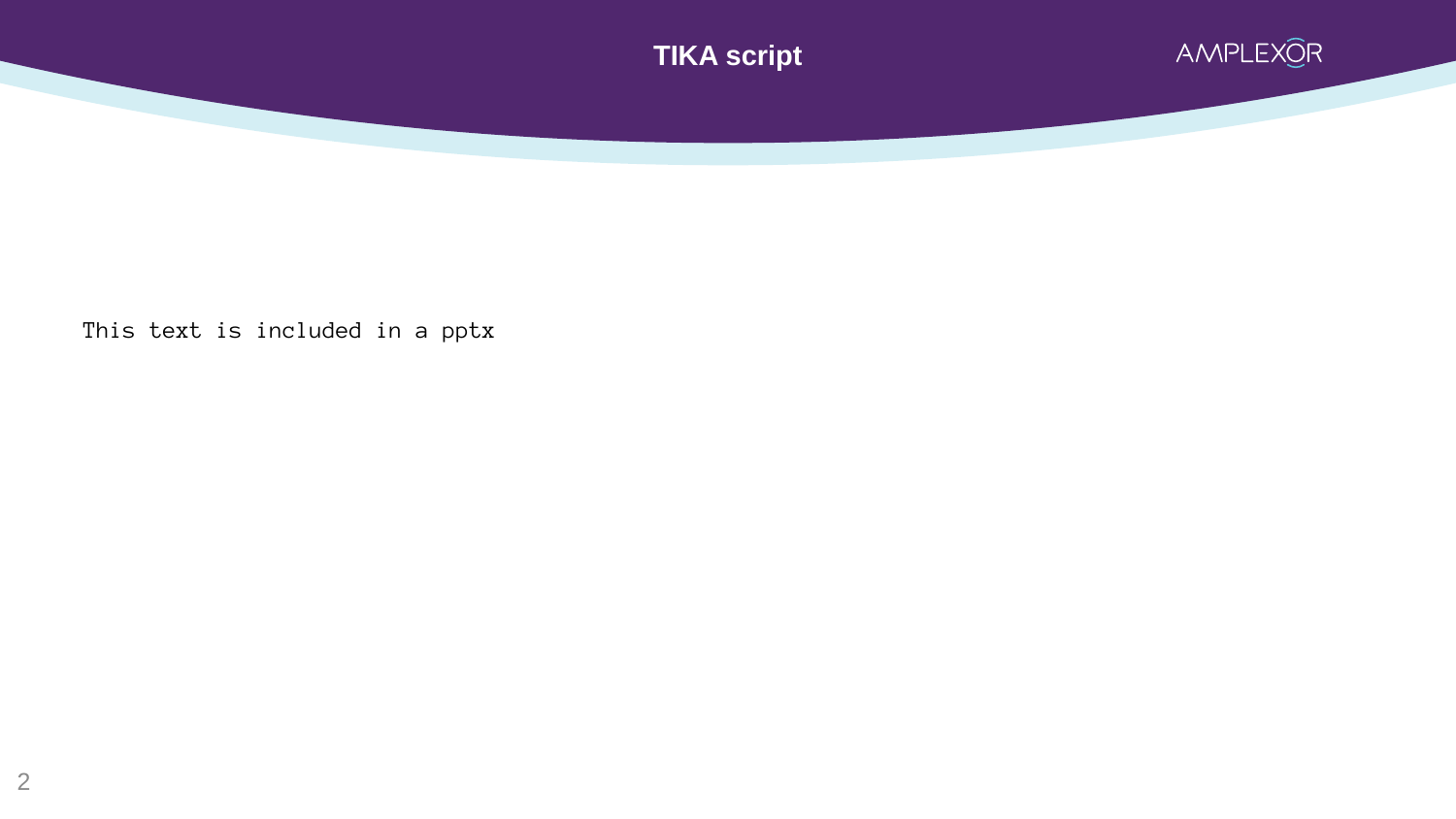

# TIKA script
This text is included in a pptx